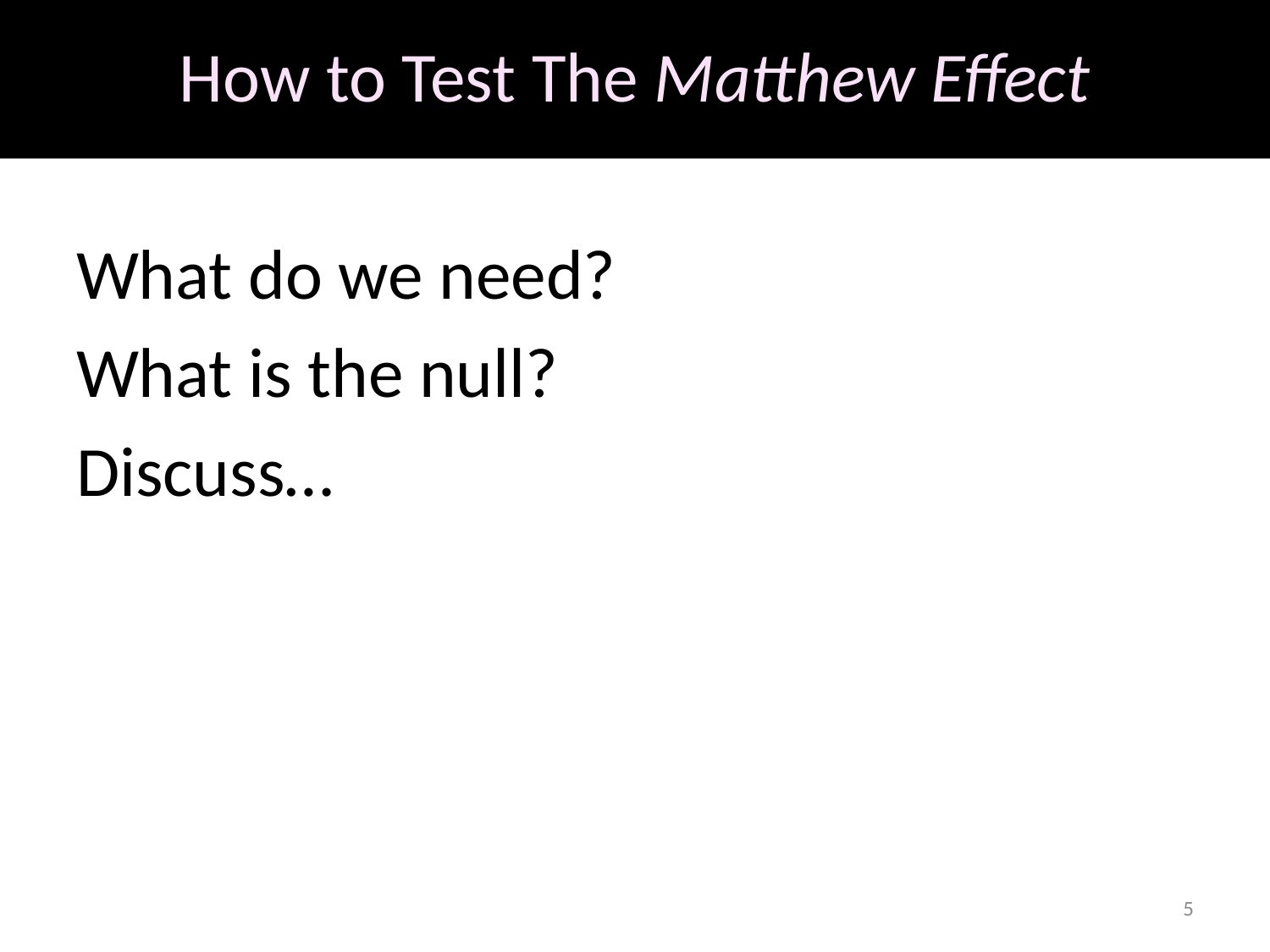

# How to Test The Matthew Effect
What do we need?
What is the null?
Discuss…
5